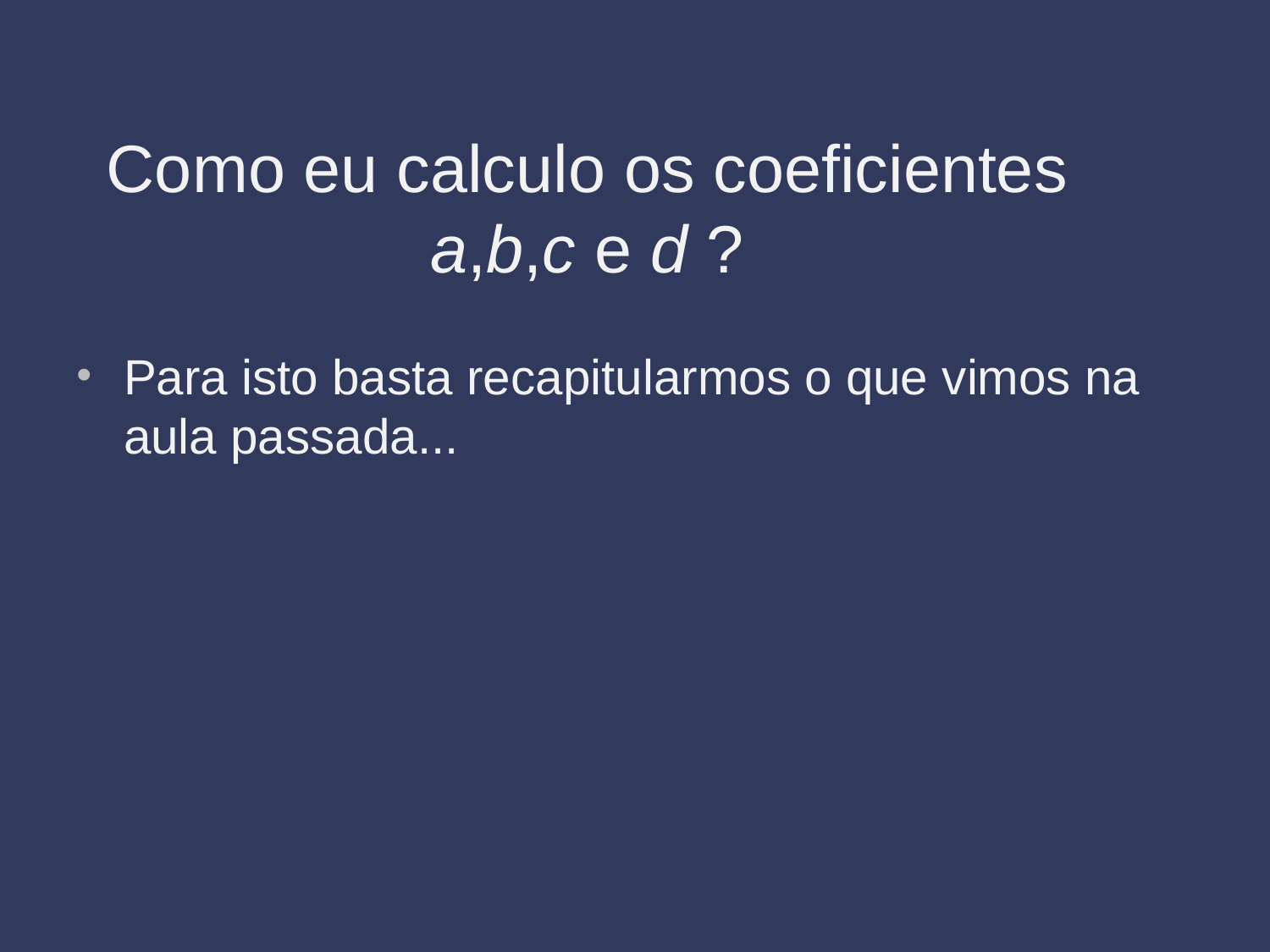

# Como eu calculo os coeficientes a,b,c e d ?
Para isto basta recapitularmos o que vimos na aula passada...